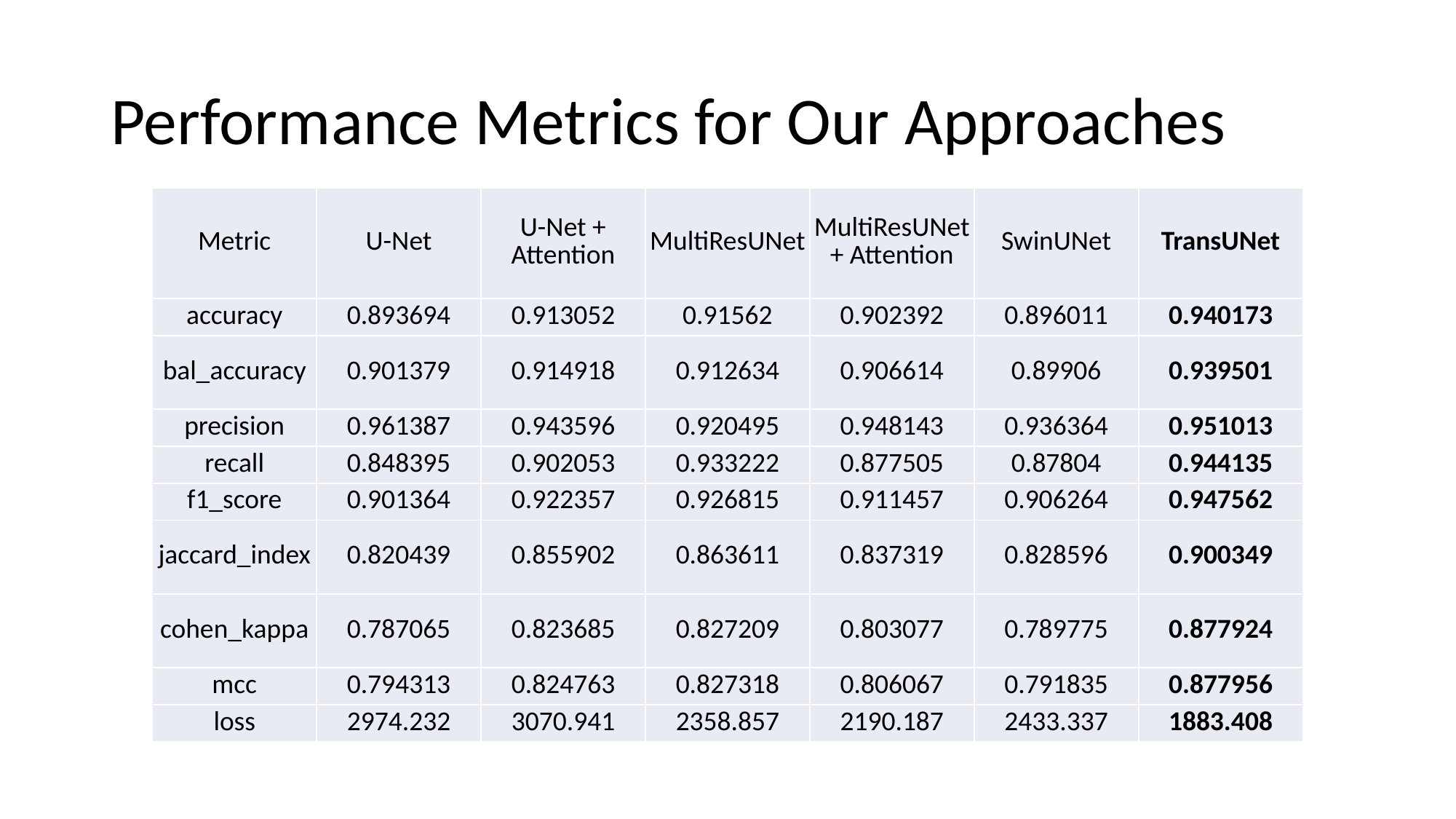

# Performance Metrics for Our Approaches
| Metric | U-Net | U-Net + Attention | MultiResUNet | MultiResUNet + Attention | SwinUNet | TransUNet |
| --- | --- | --- | --- | --- | --- | --- |
| accuracy | 0.893694 | 0.913052 | 0.91562 | 0.902392 | 0.896011 | 0.940173 |
| bal\_accuracy | 0.901379 | 0.914918 | 0.912634 | 0.906614 | 0.89906 | 0.939501 |
| precision | 0.961387 | 0.943596 | 0.920495 | 0.948143 | 0.936364 | 0.951013 |
| recall | 0.848395 | 0.902053 | 0.933222 | 0.877505 | 0.87804 | 0.944135 |
| f1\_score | 0.901364 | 0.922357 | 0.926815 | 0.911457 | 0.906264 | 0.947562 |
| jaccard\_index | 0.820439 | 0.855902 | 0.863611 | 0.837319 | 0.828596 | 0.900349 |
| cohen\_kappa | 0.787065 | 0.823685 | 0.827209 | 0.803077 | 0.789775 | 0.877924 |
| mcc | 0.794313 | 0.824763 | 0.827318 | 0.806067 | 0.791835 | 0.877956 |
| loss | 2974.232 | 3070.941 | 2358.857 | 2190.187 | 2433.337 | 1883.408 |